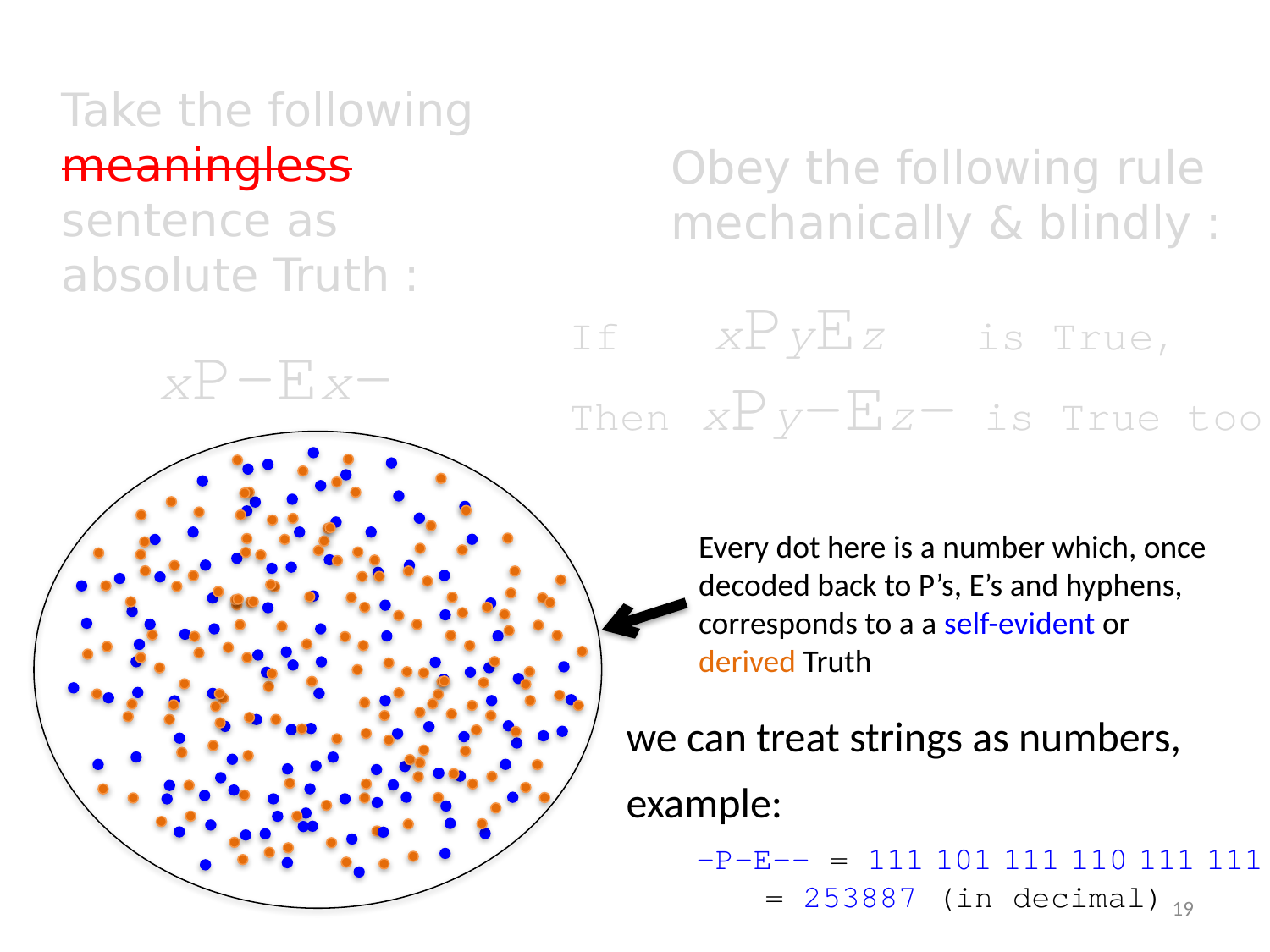

Take the following meaningless sentence as absolute Truth :
Obey the following rule mechanically & blindly :
If    xPyEz   is True,
Then xPy-Ez- is True too

xP-Ex-

Every dot here is a number which, once decoded back to P’s, E’s and hyphens,  corresponds to a a self-evident or derived Truth
      we can treat strings as numbers,
      example:
	-P-E-- = 111 101 111 110 111 111
                                     = 253887 (in decimal)
19